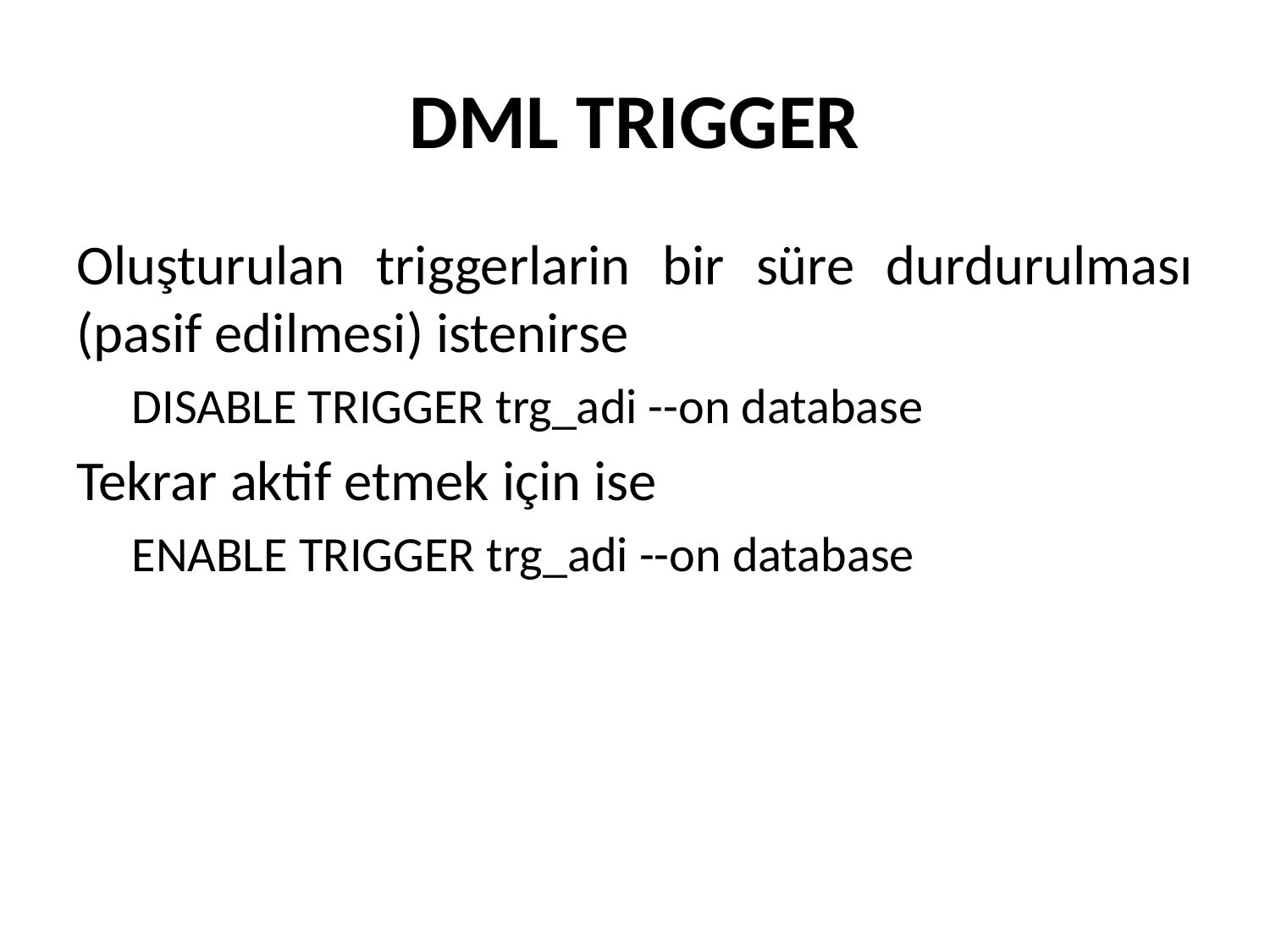

# DML TRIGGER
Oluşturulan triggerlarin bir süre durdurulması (pasif edilmesi) istenirse
DISABLE TRIGGER trg_adi --on database
Tekrar aktif etmek için ise
ENABLE TRIGGER trg_adi --on database